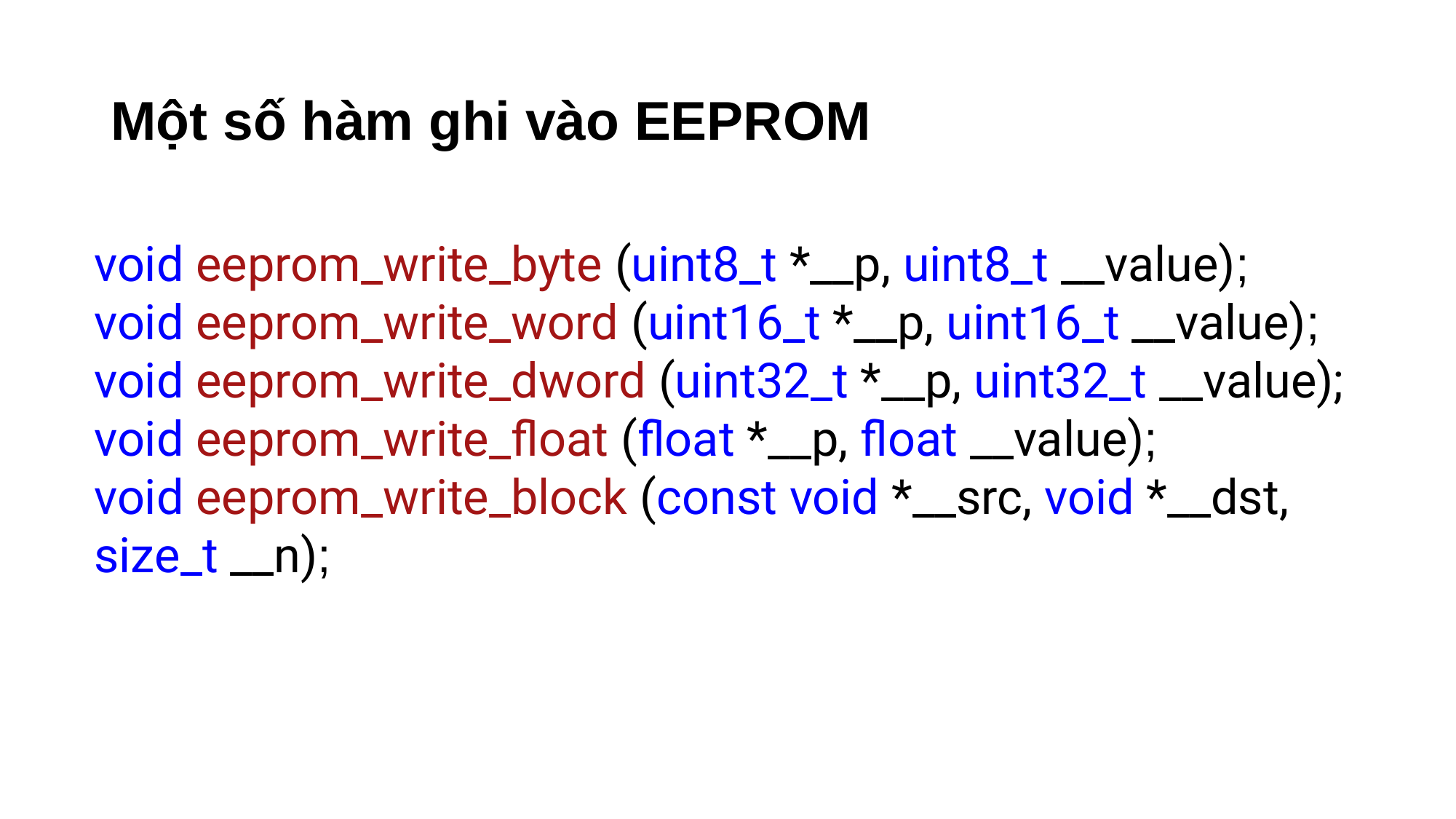

# Một số hàm ghi vào EEPROM
void eeprom_write_byte (uint8_t *__p, uint8_t __value);
void eeprom_write_word (uint16_t *__p, uint16_t __value);
void eeprom_write_dword (uint32_t *__p, uint32_t __value);
void eeprom_write_float (float *__p, float __value);
void eeprom_write_block (const void *__src, void *__dst, size_t __n);